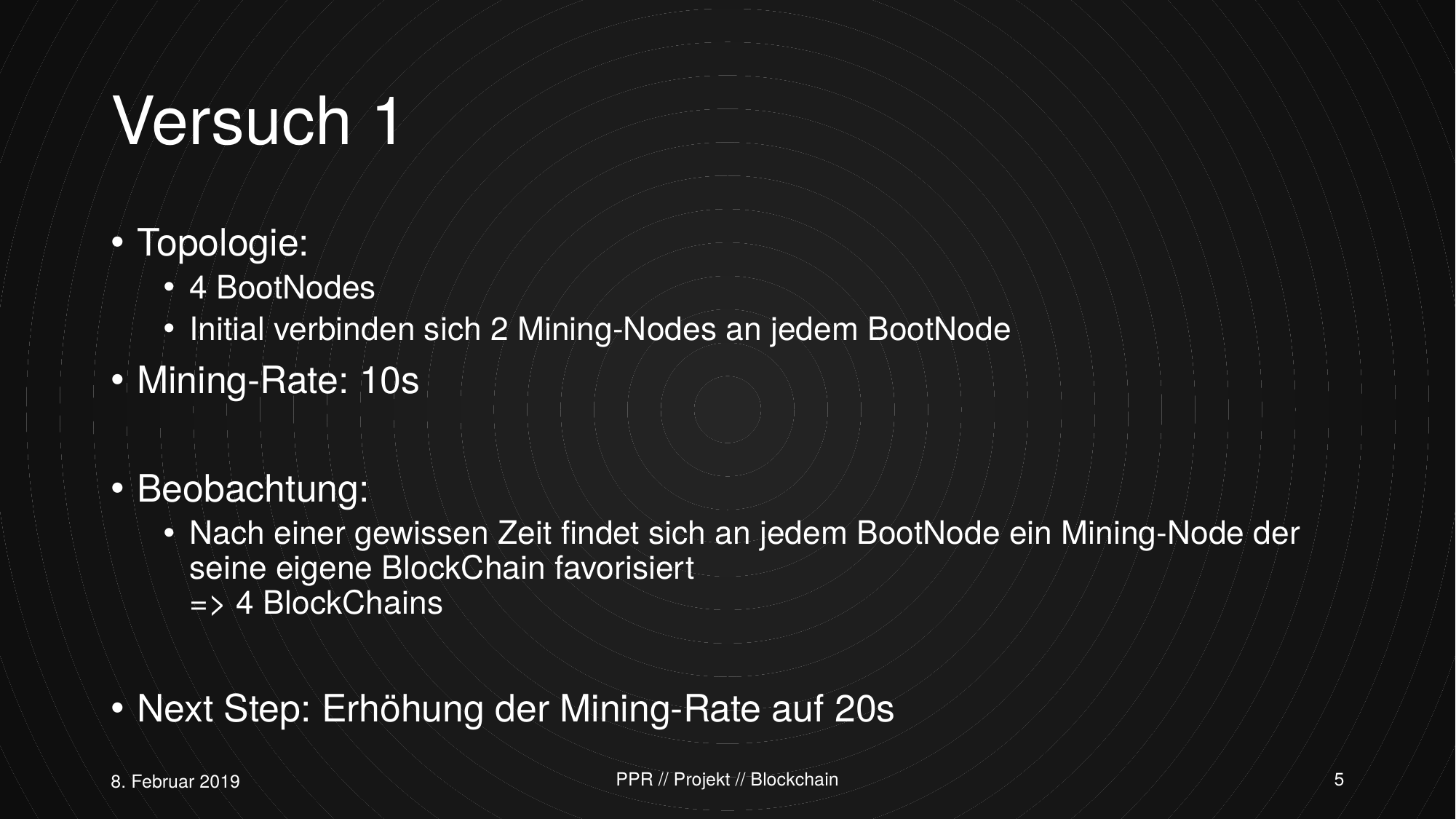

# Versuch 1
Topologie:
4 BootNodes
Initial verbinden sich 2 Mining-Nodes an jedem BootNode
Mining-Rate: 10s

Beobachtung:
Nach einer gewissen Zeit findet sich an jedem BootNode ein Mining-Node der seine eigene BlockChain favorisiert
=> 4 BlockChains

Next Step: Erhöhung der Mining-Rate auf 20s
8. Februar 2019
PPR // Projekt // Blockchain
5